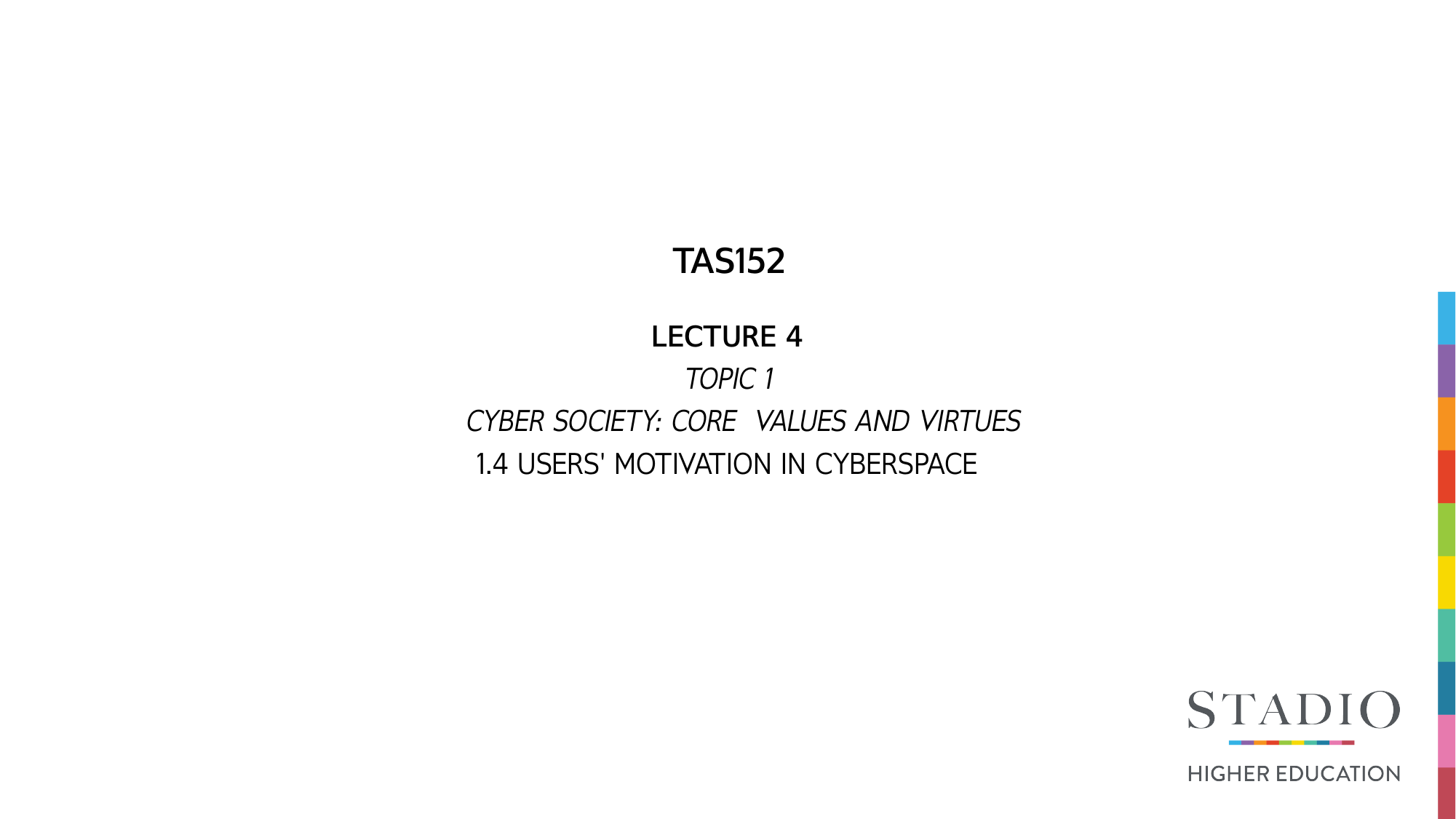

# TAS152
LECTURE 4
TOPIC 1
 CYBER SOCIETY: CORE  VALUES AND VIRTUES
1.4 USERS' MOTIVATION IN CYBERSPACE